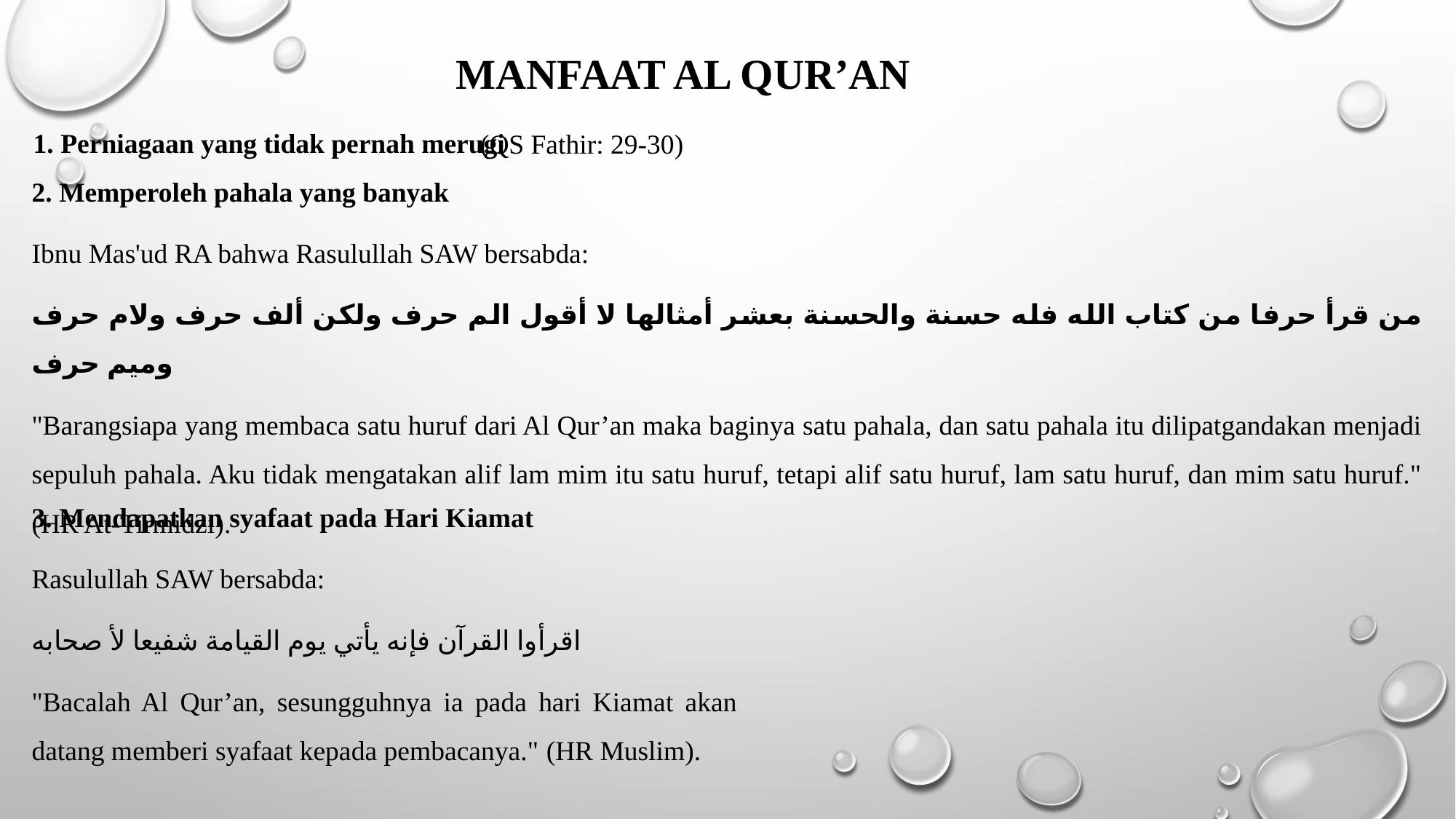

# Manfaat Al Qur’an
 1. Perniagaan yang tidak pernah merugi
(QS Fathir: 29-30)
2. Memperoleh pahala yang banyak
Ibnu Mas'ud RA bahwa Rasulullah SAW bersabda:
من قرأ حرفا من كتاب الله فله حسنة والحسنة بعشر أمثالها لا أقول الم حرف ولكن ألف حرف ولام حرف وميم حرف
"Barangsiapa yang membaca satu huruf dari Al Qur’an maka baginya satu pahala, dan satu pahala itu dilipatgandakan menjadi sepuluh pahala. Aku tidak mengatakan alif lam mim itu satu huruf, tetapi alif satu huruf, lam satu huruf, dan mim satu huruf." (HR At-Tirmidzi).
3. Mendapatkan syafaat pada Hari Kiamat
Rasulullah SAW bersabda:
اقرأوا القرآن فإنه يأتي يوم القيامة شفيعا لأ صحابه
"Bacalah Al Qur’an, sesungguhnya ia pada hari Kiamat akan datang memberi syafaat kepada pembacanya." (HR Muslim).